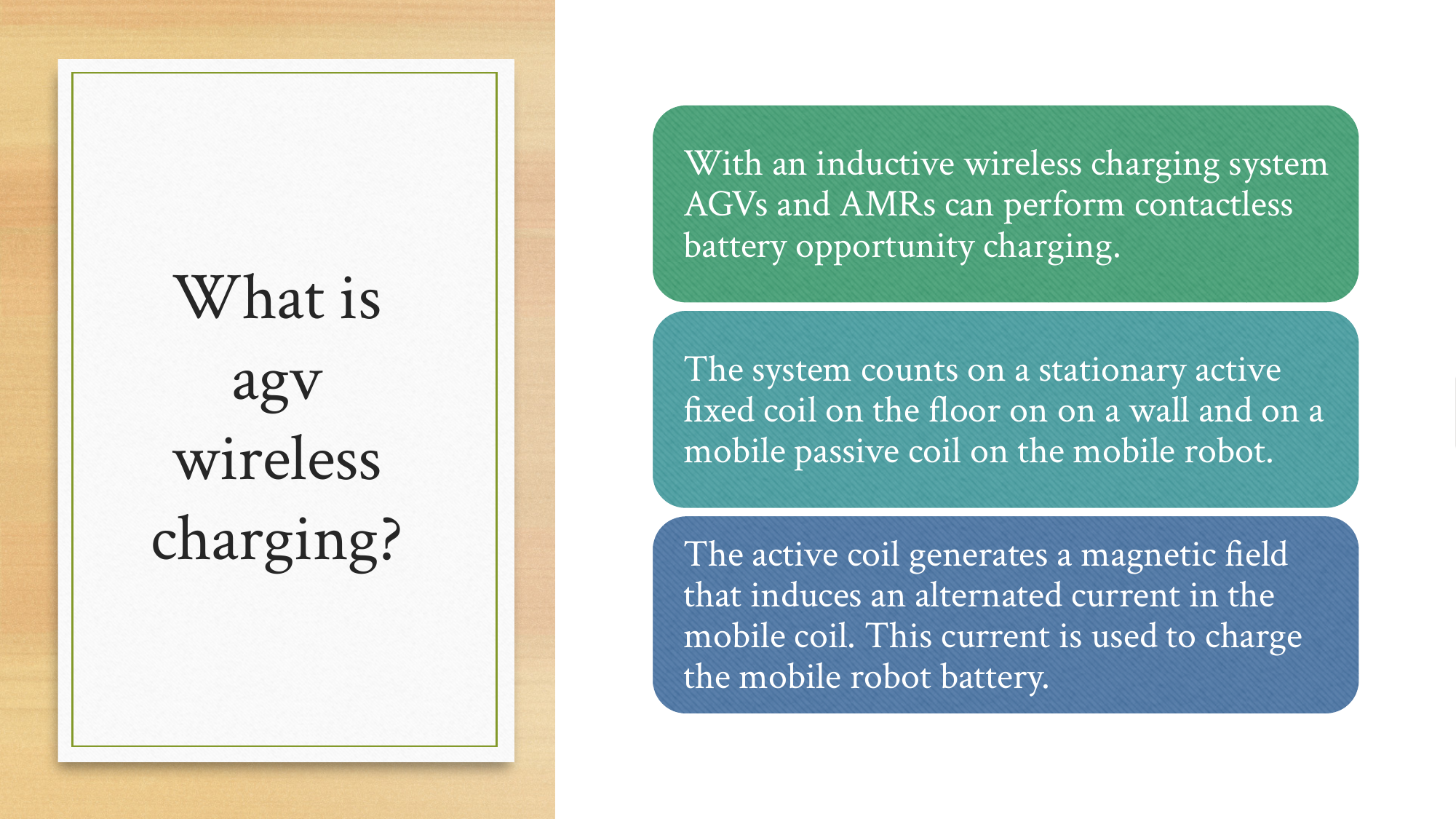

With an inductive wireless charging system AGVs and AMRs can perform contactless battery opportunity charging.
The system counts on a stationary active fixed coil on the floor on on a wall and on a mobile passive coil on the mobile robot.
The active coil generates a magnetic field that induces an alternated current in the mobile coil. This current is used to charge the mobile robot battery.
# What is agv wireless charging?